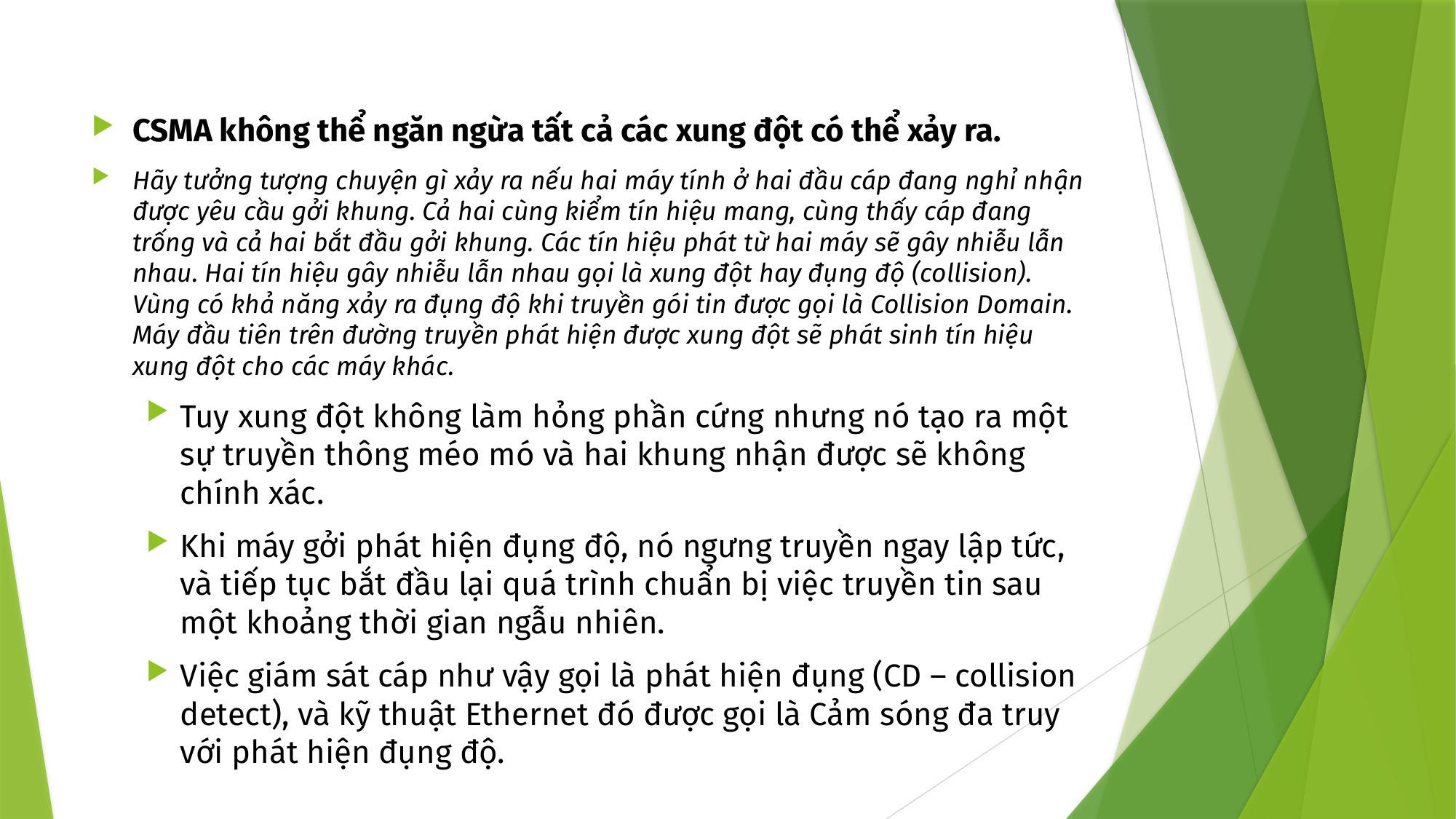

#
CSMA không thể ngăn ngừa tất cả các xung đột có thể xảy ra.
Hãy tưởng tượng chuyện gì xảy ra nếu hai máy tính ở hai đầu cáp đang nghỉ nhận được yêu cầu gởi khung. Cả hai cùng kiểm tín hiệu mang, cùng thấy cáp đang trống và cả hai bắt đầu gởi khung. Các tín hiệu phát từ hai máy sẽ gây nhiễu lẫn nhau. Hai tín hiệu gây nhiễu lẫn nhau gọi là xung đột hay đụng độ (collision). Vùng có khả năng xảy ra đụng độ khi truyền gói tin được gọi là Collision Domain. Máy đầu tiên trên đường truyền phát hiện được xung đột sẽ phát sinh tín hiệu xung đột cho các máy khác.
Tuy xung đột không làm hỏng phần cứng nhưng nó tạo ra một sự truyền thông méo mó và hai khung nhận được sẽ không chính xác.
Khi máy gởi phát hiện đụng độ, nó ngưng truyền ngay lập tức, và tiếp tục bắt đầu lại quá trình chuẩn bị việc truyền tin sau một khoảng thời gian ngẫu nhiên.
Việc giám sát cáp như vậy gọi là phát hiện đụng (CD – collision detect), và kỹ thuật Ethernet đó được gọi là Cảm sóng đa truy với phát hiện đụng độ.